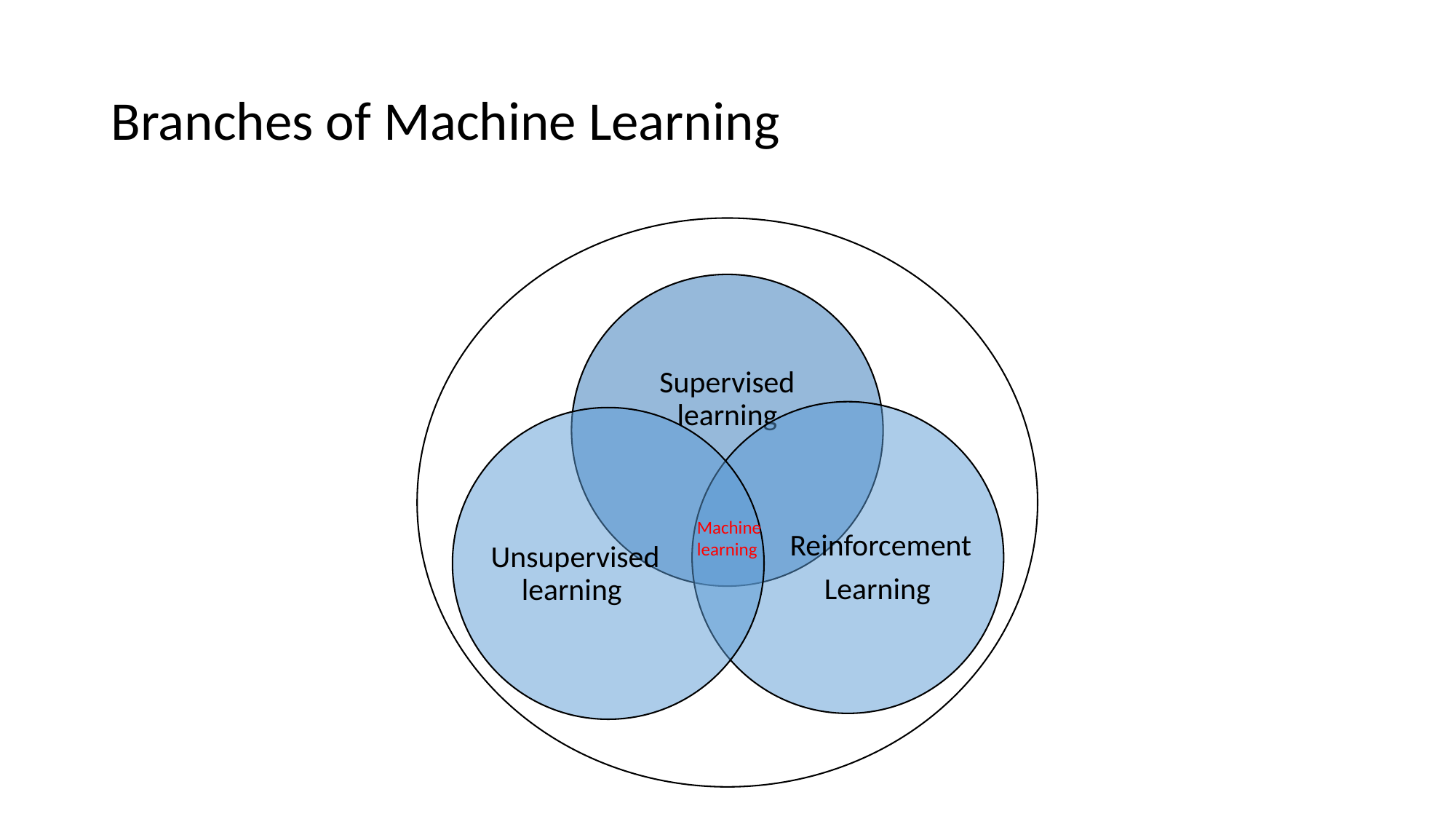

# Branches of Machine Learning

Supervised learning
Reinforcement
Learning
Unsupervised learning

Machine learning